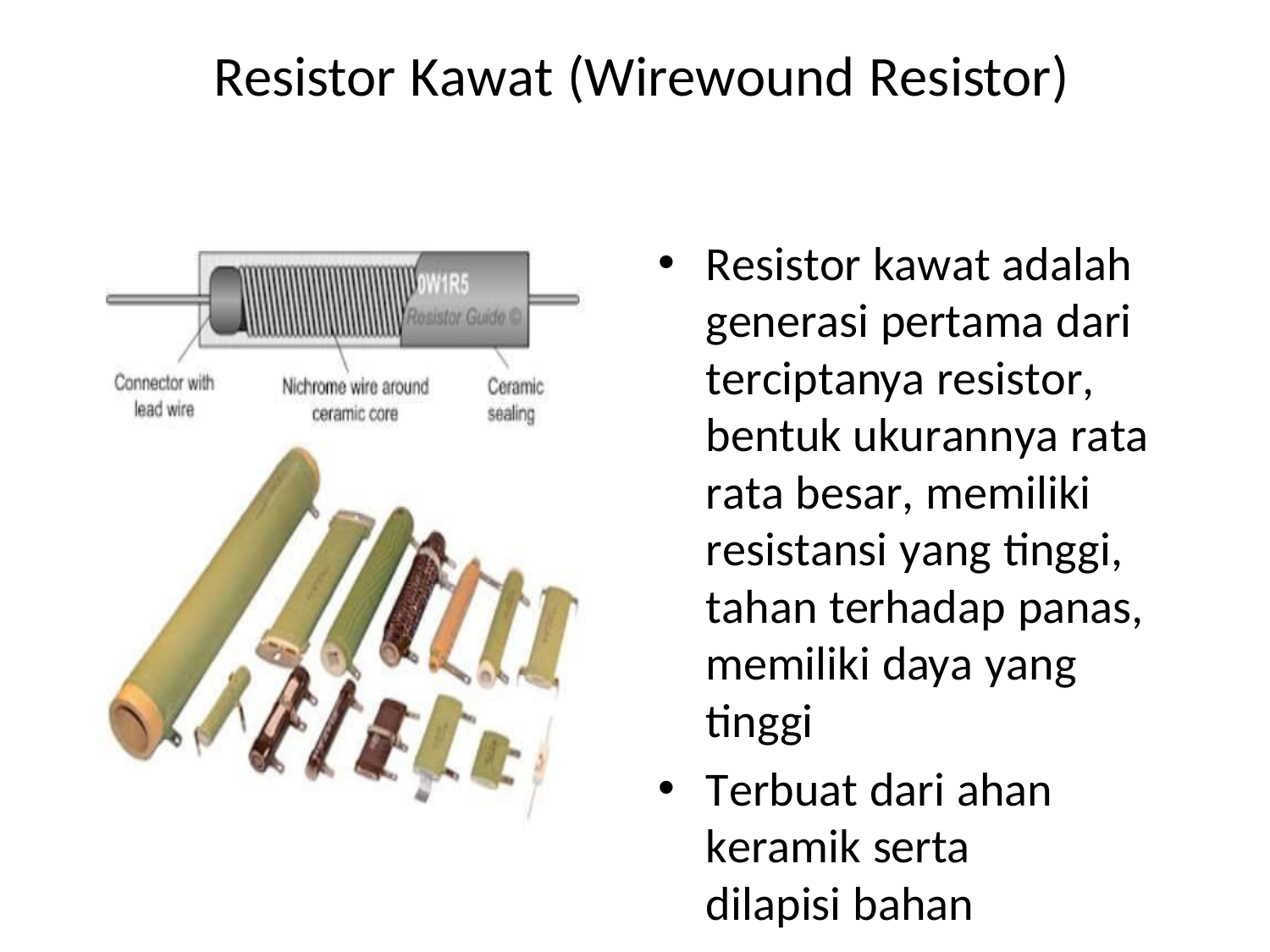

# Resistor Kawat (Wirewound Resistor)
Resistor kawat adalah generasi pertama dari terciptanya resistor, bentuk ukurannya rata rata besar, memiliki resistansi yang tinggi, tahan terhadap panas, memiliki daya yang tinggi
Terbuat dari ahan keramik serta dilapisi bahan semen.